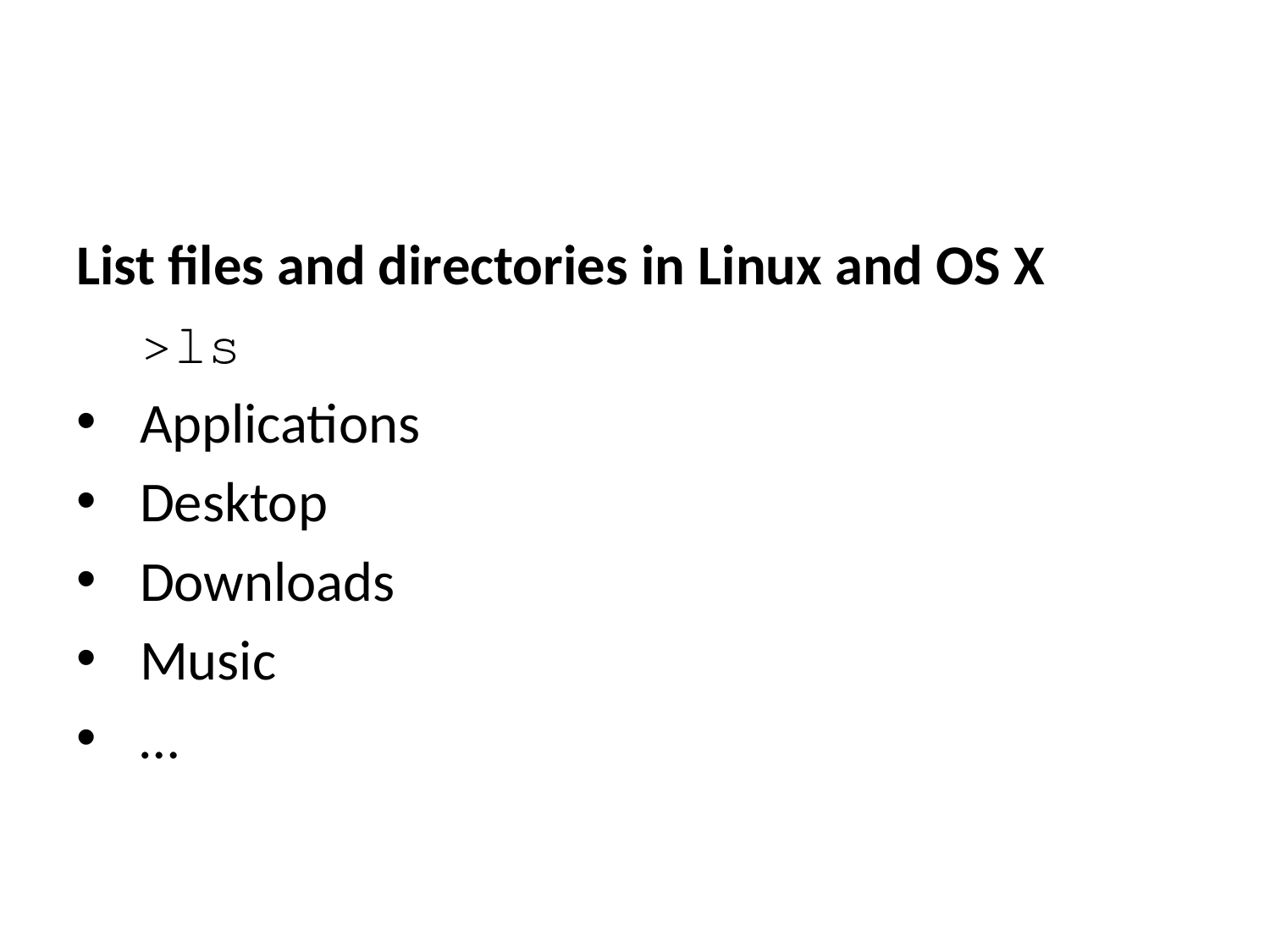

List files and directories in Linux and OS X
>ls
Applications
Desktop
Downloads
Music
…